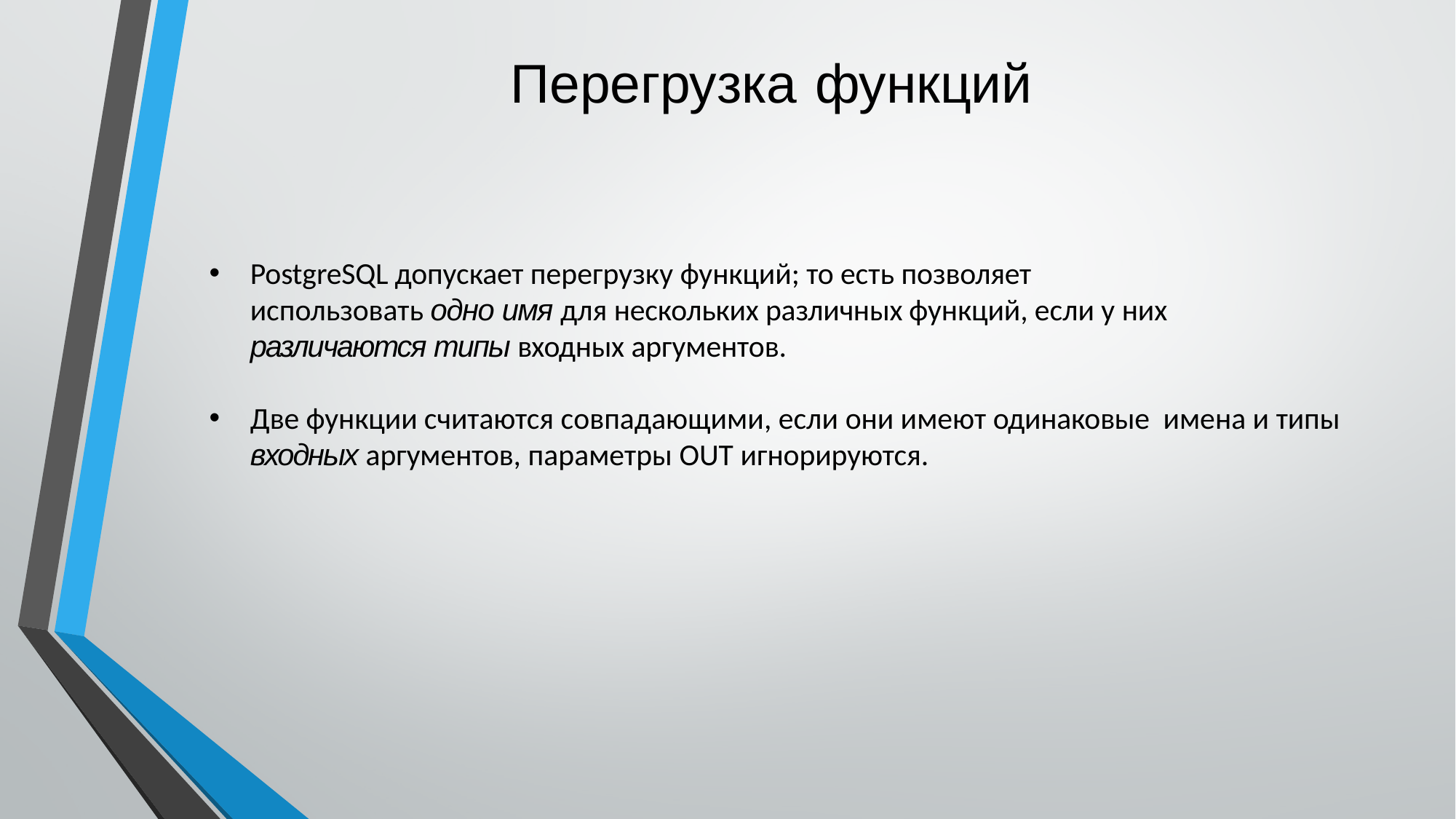

# Перегрузка функций
PostgreSQL допускает перегрузку функций; то есть позволяет
использовать одно имя для нескольких различных функций, если у них
различаются типы входных аргументов.

Две функции считаются совпадающими, если они имеют одинаковые  имена и типы входных аргументов, параметры OUT игнорируются.